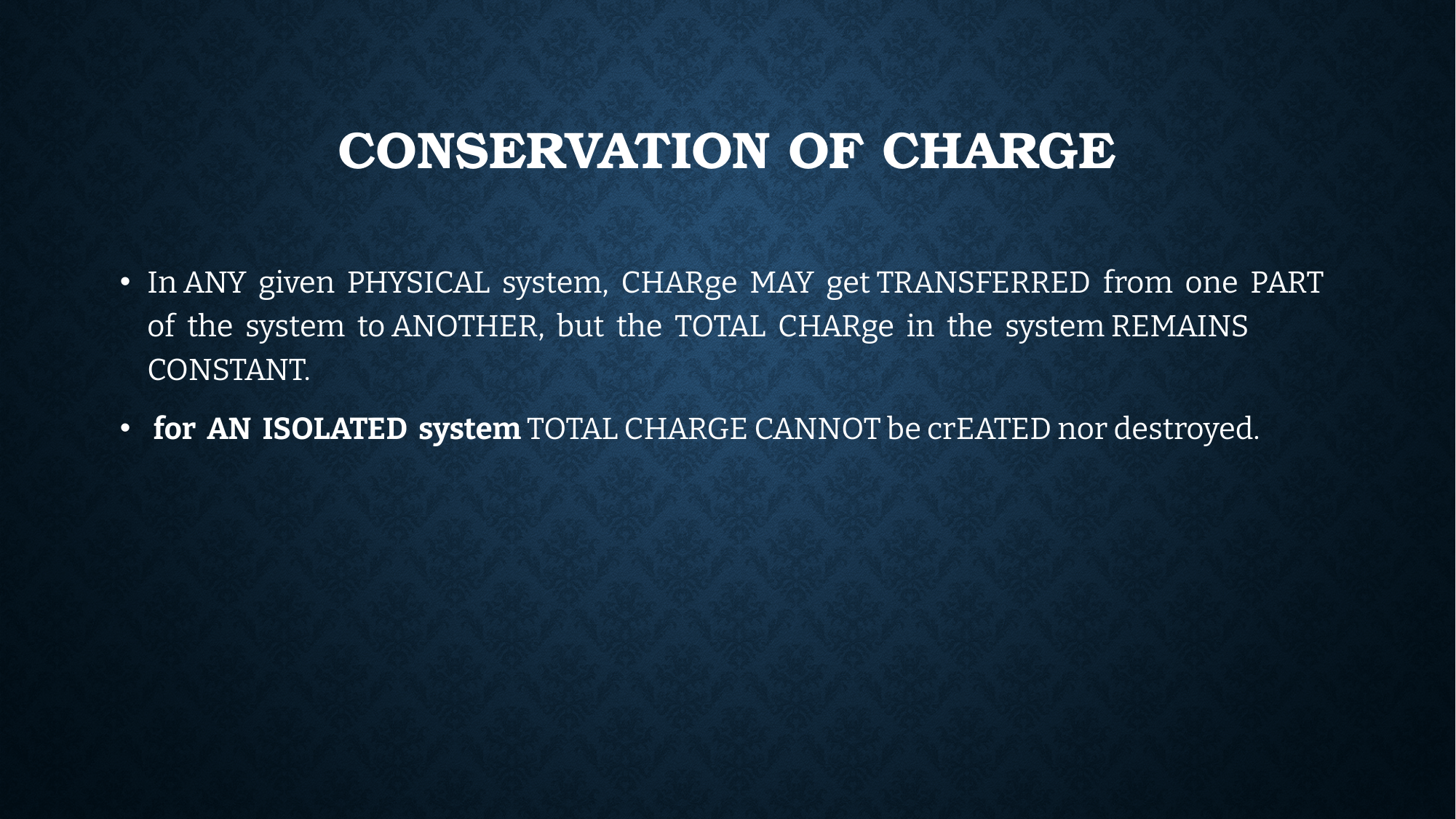

# Conservation of Charge
In any  given  physical  system,  charge  may  get transferred  from  one  part  of  the  system  to another,  but  the  total  charge  in  the  system remains  constant.
 for  an  isolated  system total charge cannot be created nor destroyed.